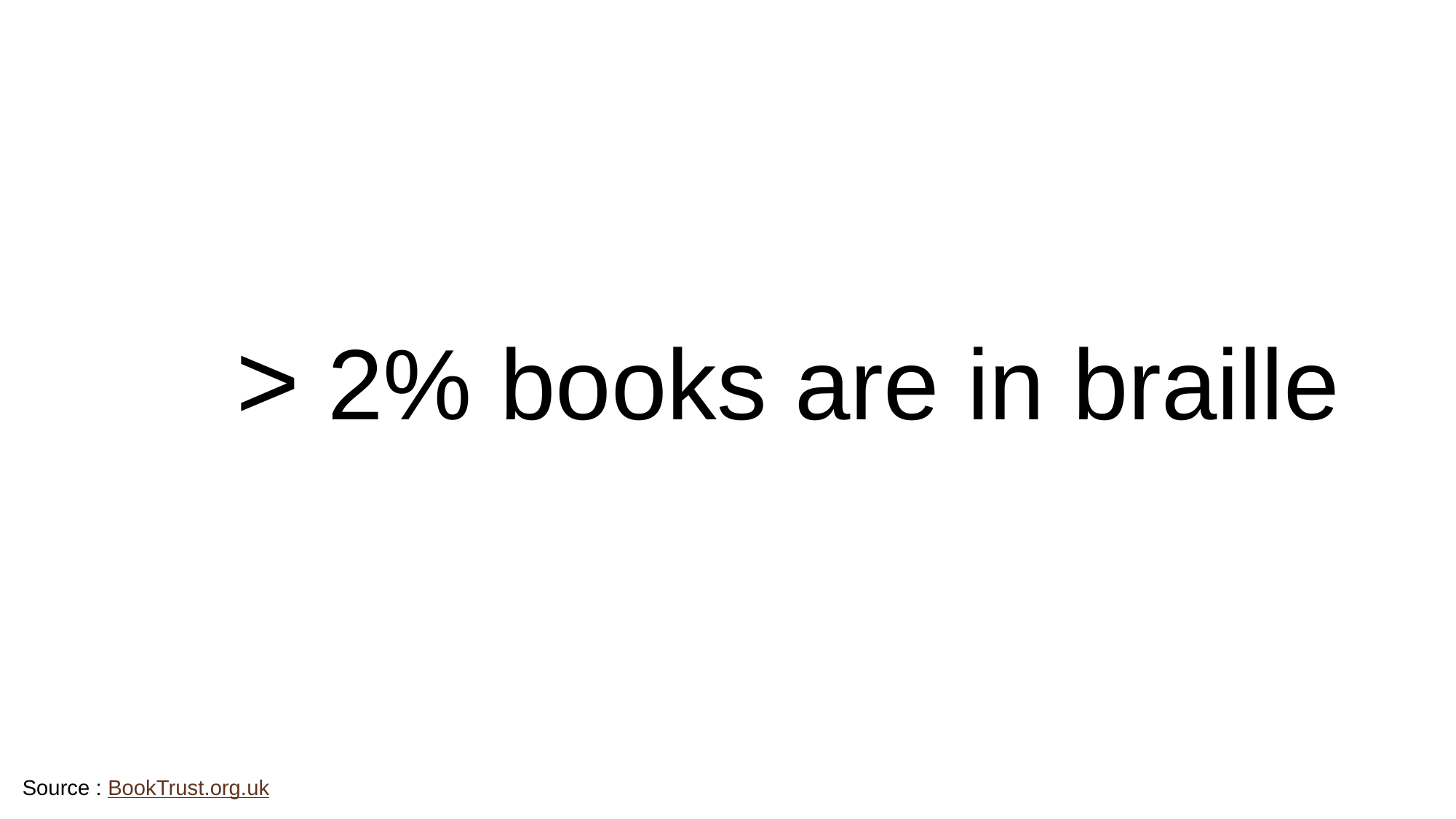

> 2% books are in braille
Source : BookTrust.org.uk
Source :